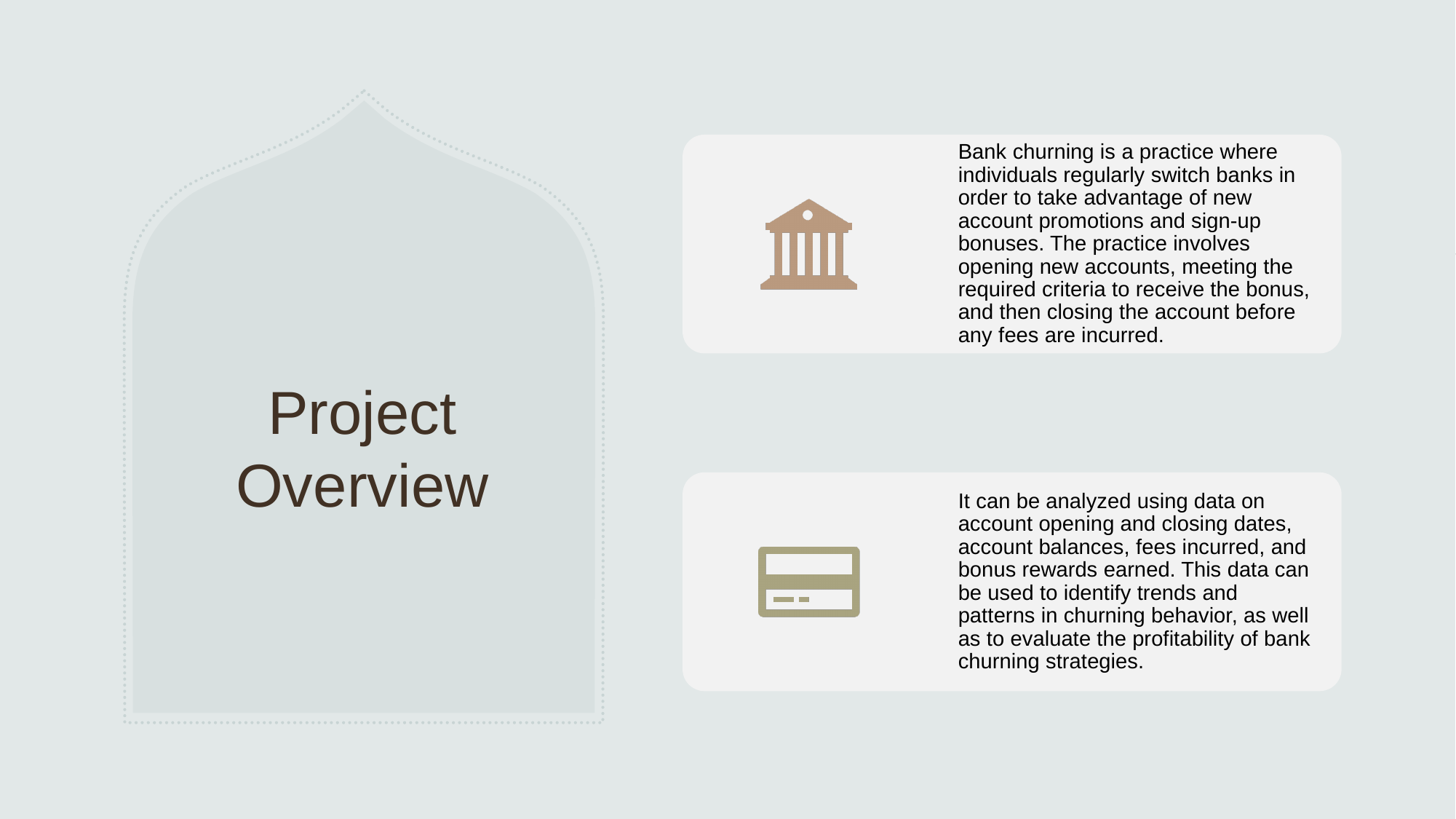

Bank churning is a practice where individuals regularly switch banks in order to take advantage of new account promotions and sign-up bonuses. The practice involves opening new accounts, meeting the required criteria to receive the bonus, and then closing the account before any fees are incurred.
It can be analyzed using data on account opening and closing dates, account balances, fees incurred, and bonus rewards earned. This data can be used to identify trends and patterns in churning behavior, as well as to evaluate the profitability of bank churning strategies.

# Project Overview